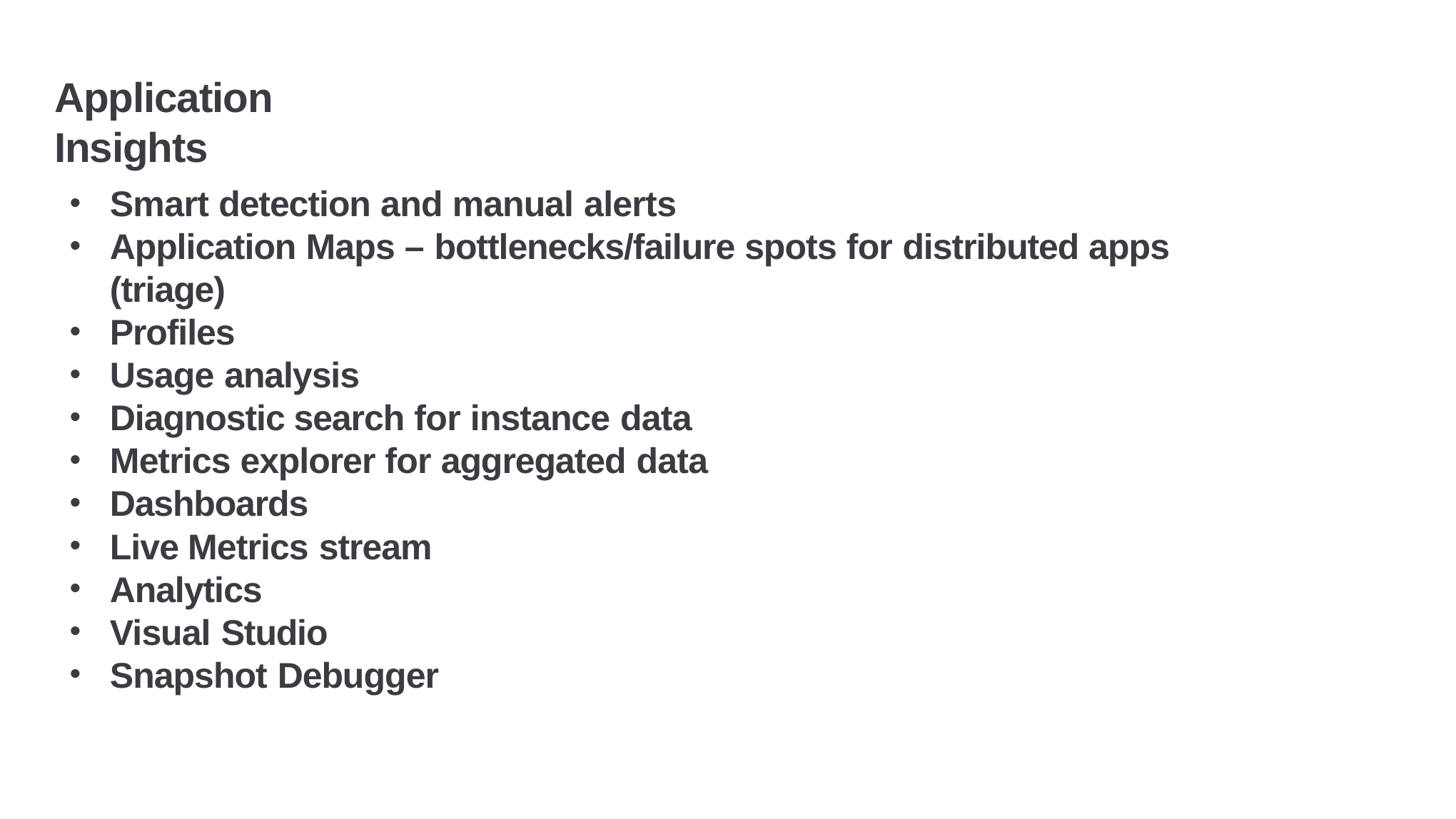

# Application Insights
Smart detection and manual alerts
Application Maps – bottlenecks/failure spots for distributed apps (triage)
Profiles
Usage analysis
Diagnostic search for instance data
Metrics explorer for aggregated data
Dashboards
Live Metrics stream
Analytics
Visual Studio
Snapshot Debugger